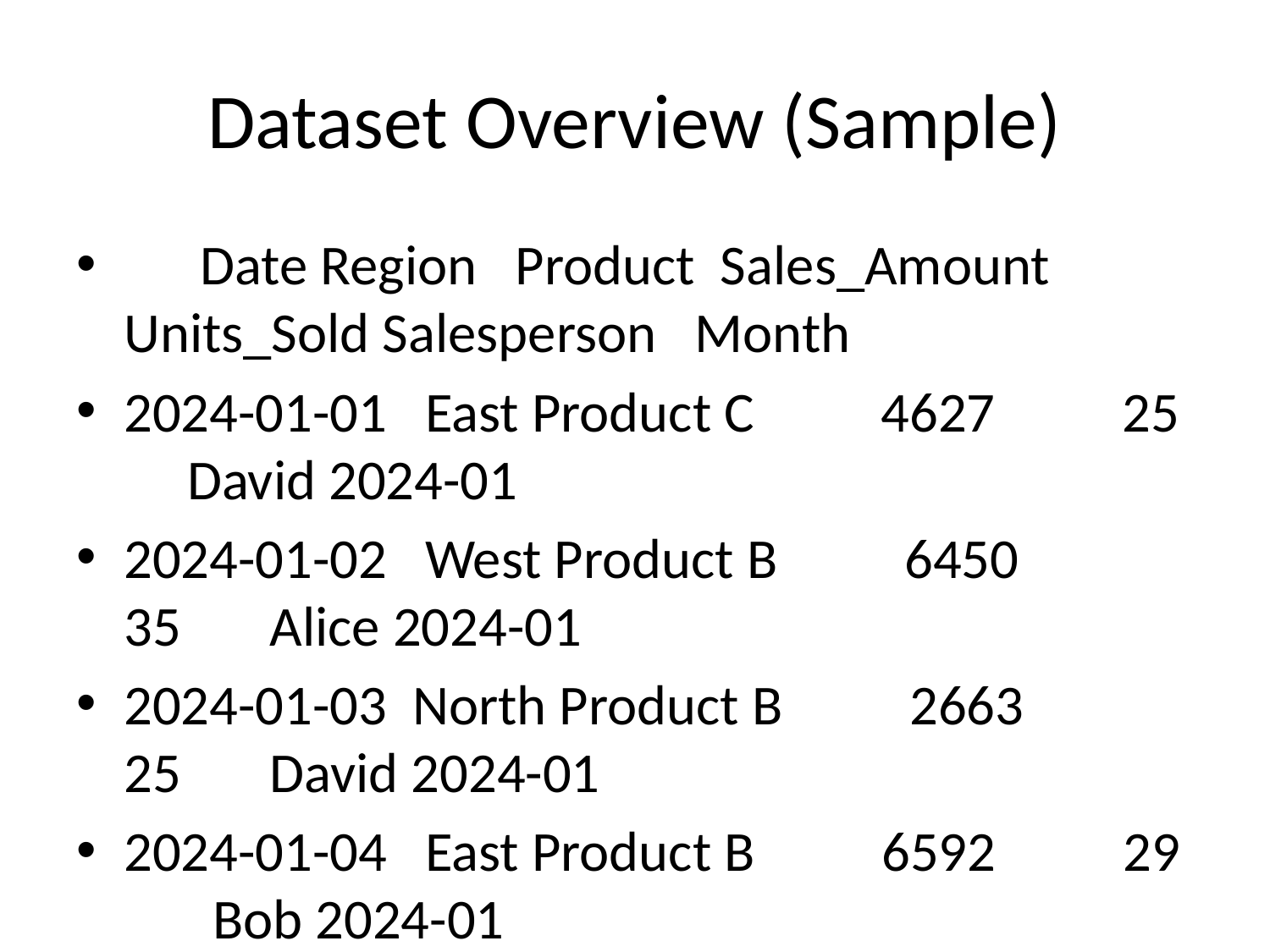

# Dataset Overview (Sample)
      Date Region   Product  Sales_Amount  Units_Sold Salesperson   Month
2024-01-01   East Product C          4627          25       David 2024-01
2024-01-02   West Product B          6450          35       Alice 2024-01
2024-01-03  North Product B          2663          25       David 2024-01
2024-01-04   East Product B          6592          29         Bob 2024-01
2024-01-05   East Product B          8392          18     Charlie 2024-01